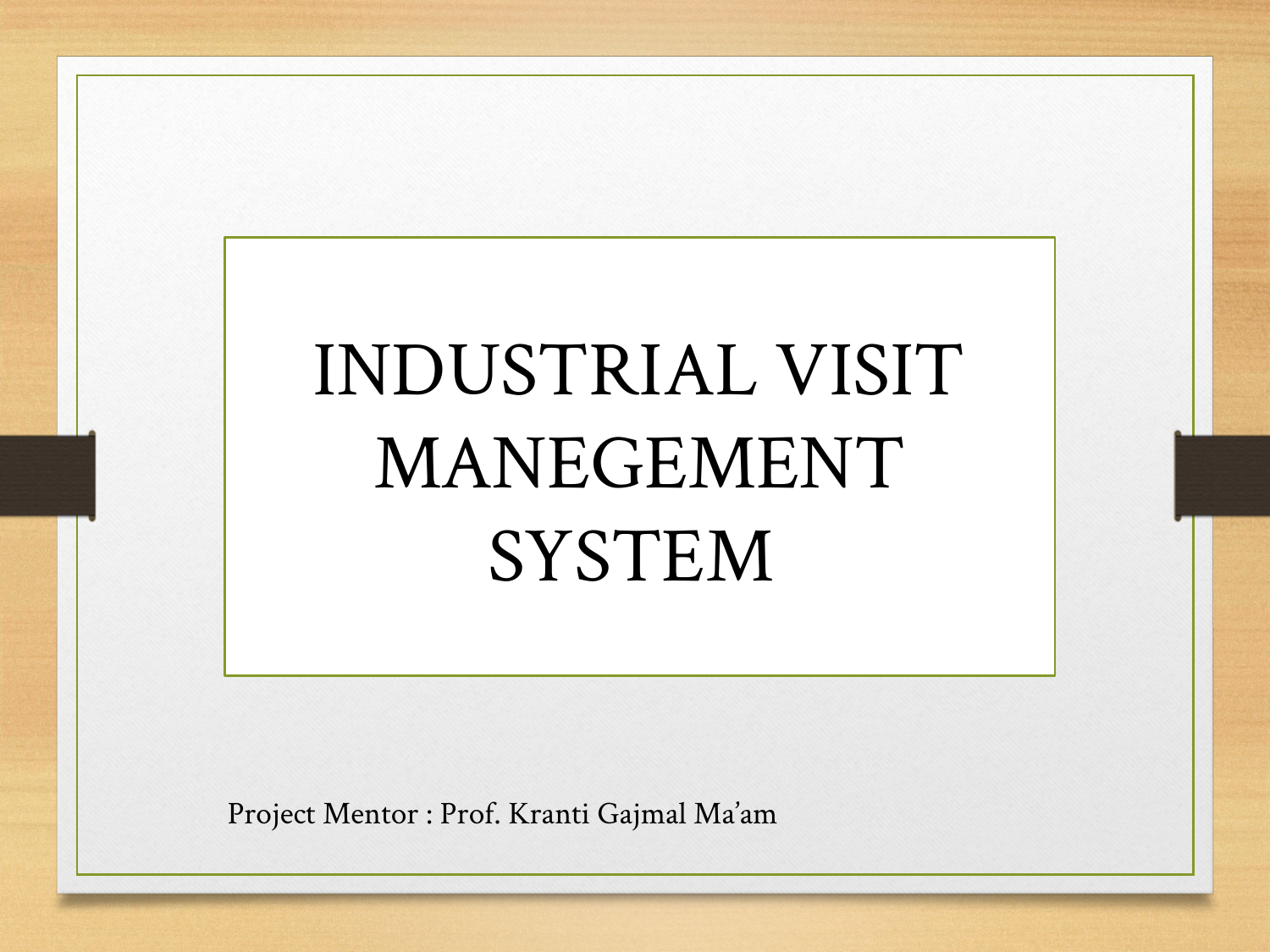

INDUSTRIAL VISIT MANEGEMENT SYSTEM
Project Mentor : Prof. Kranti Gajmal Ma’am